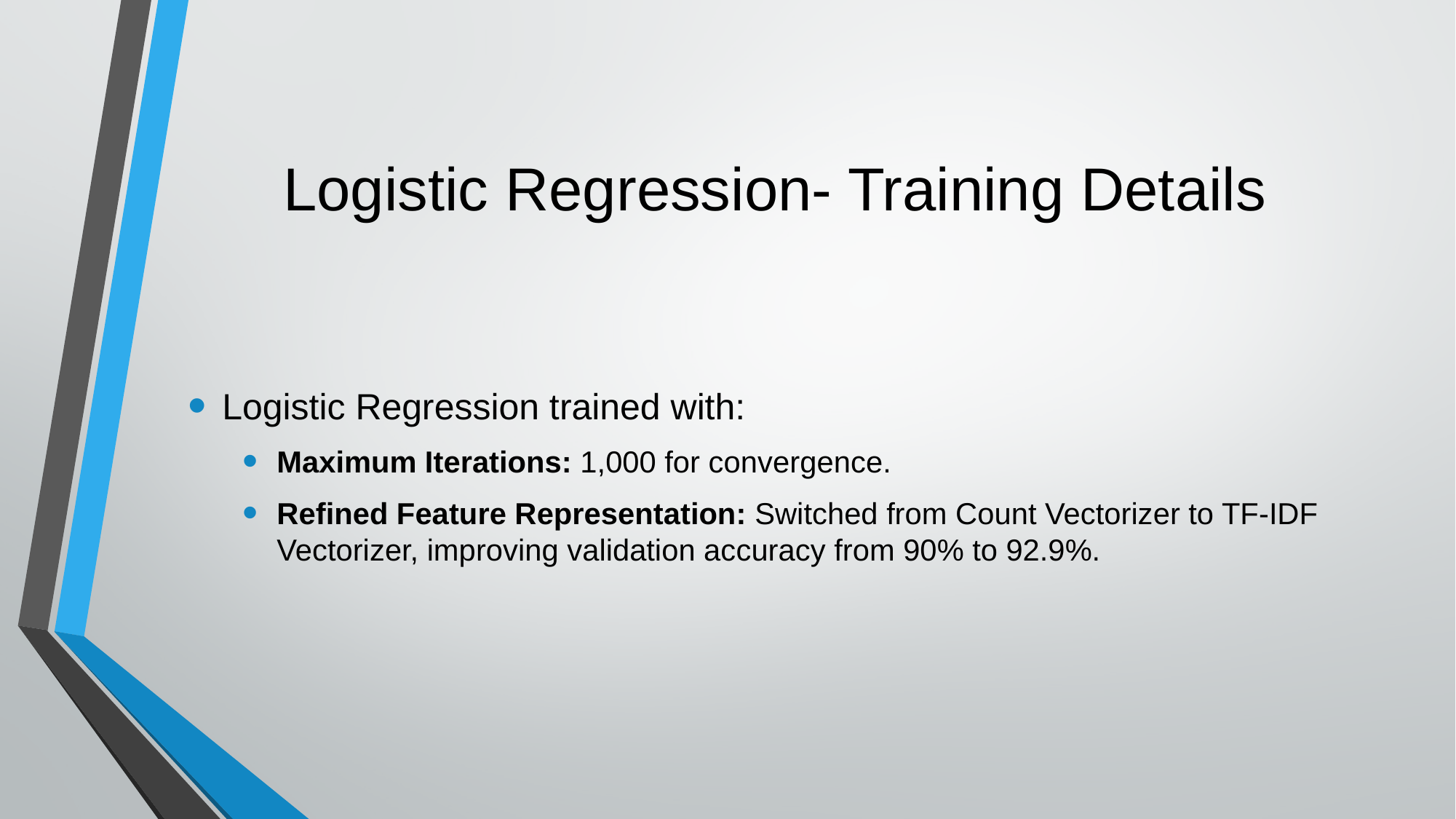

# Logistic Regression- Training Details
Logistic Regression trained with:
Maximum Iterations: 1,000 for convergence.
Refined Feature Representation: Switched from Count Vectorizer to TF-IDF Vectorizer, improving validation accuracy from 90% to 92.9%.